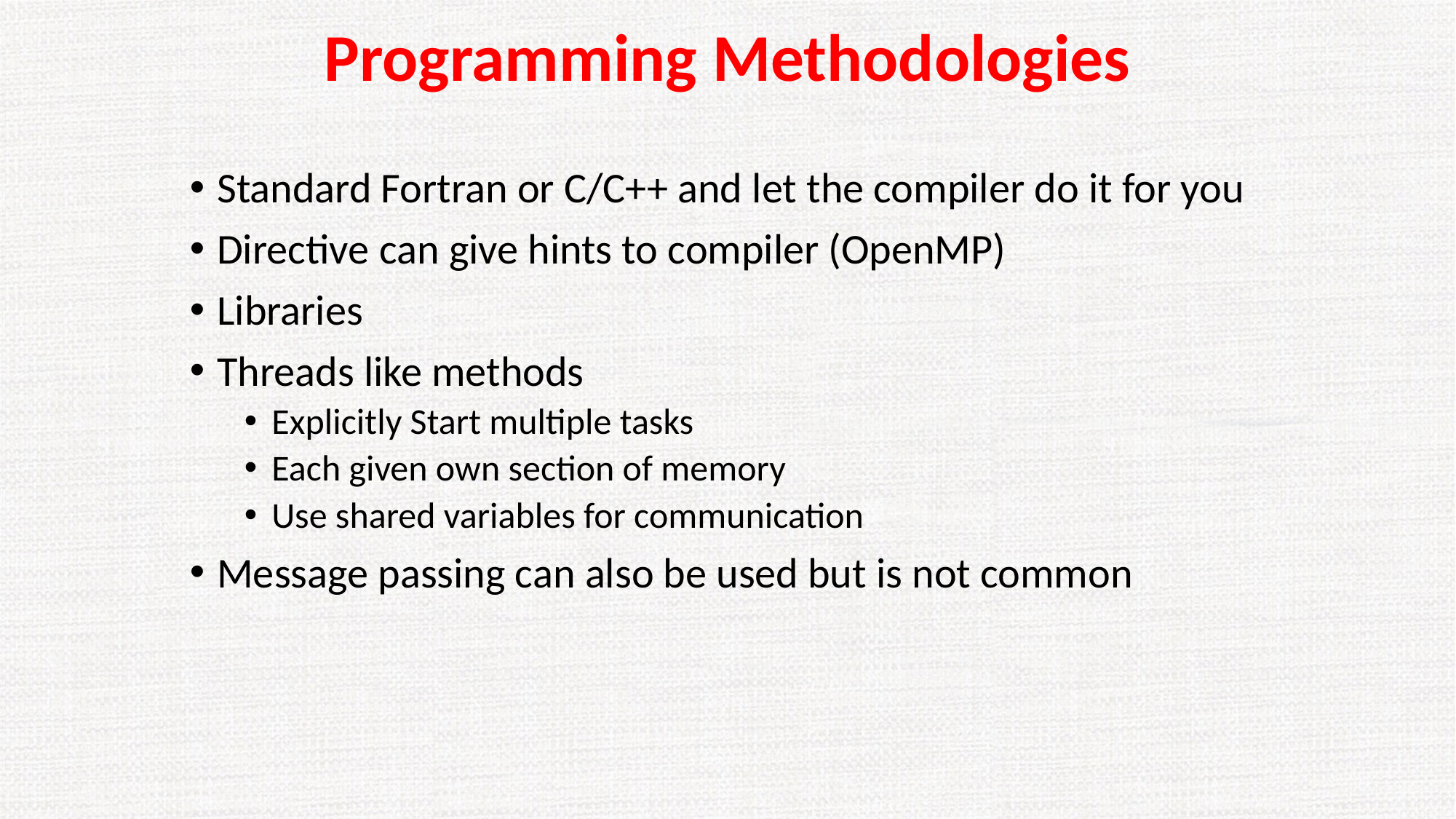

# Programming Methodologies
Standard Fortran or C/C++ and let the compiler do it for you
Directive can give hints to compiler (OpenMP)
Libraries
Threads like methods
Explicitly Start multiple tasks
Each given own section of memory
Use shared variables for communication
Message passing can also be used but is not common